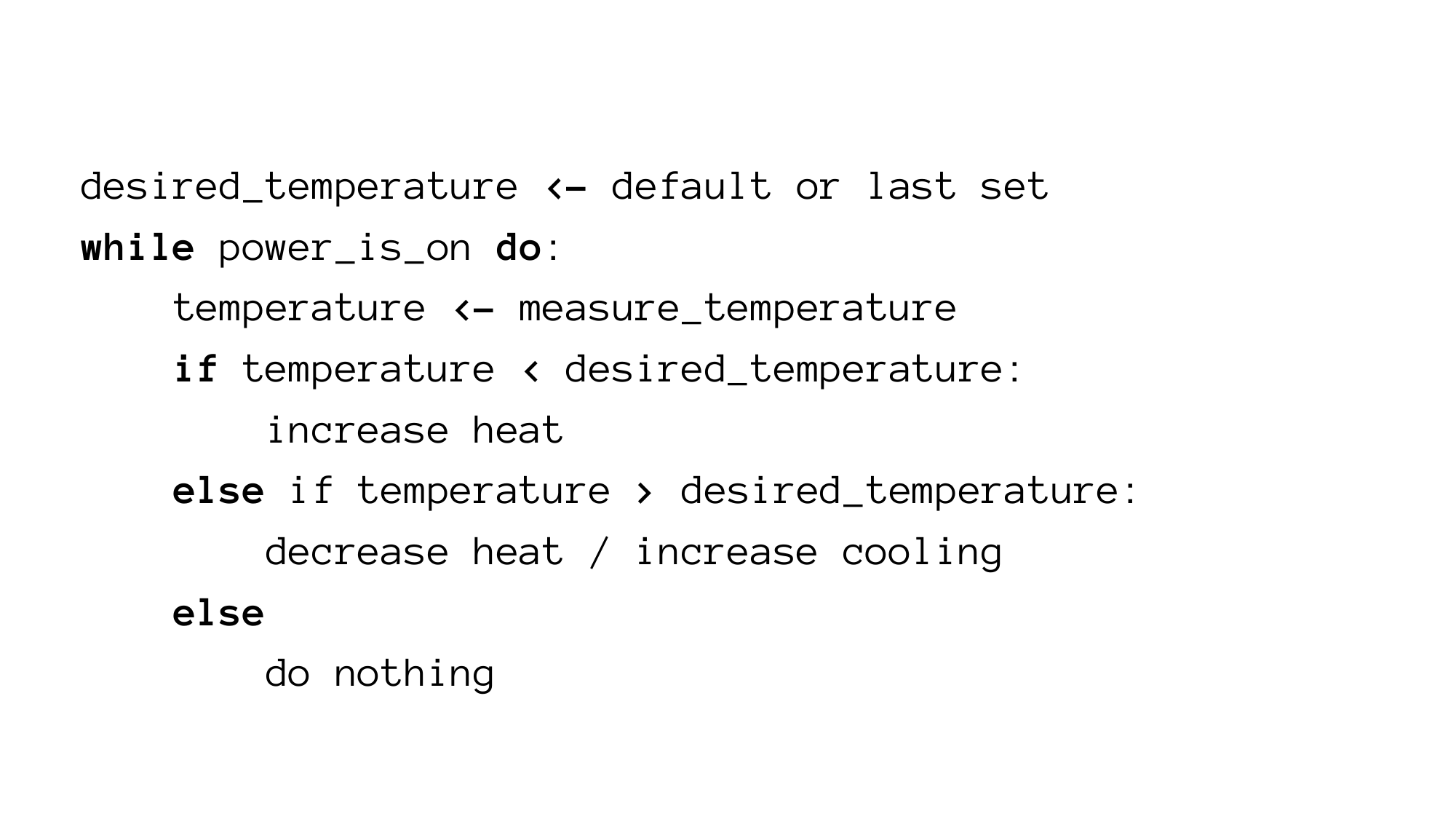

desired_temperature <- default or last set
while power_is_on do:
    temperature <- measure_temperature
    if temperature < desired_temperature:
        increase heat
    else if temperature > desired_temperature:
        decrease heat / increase cooling
    else
        do nothing